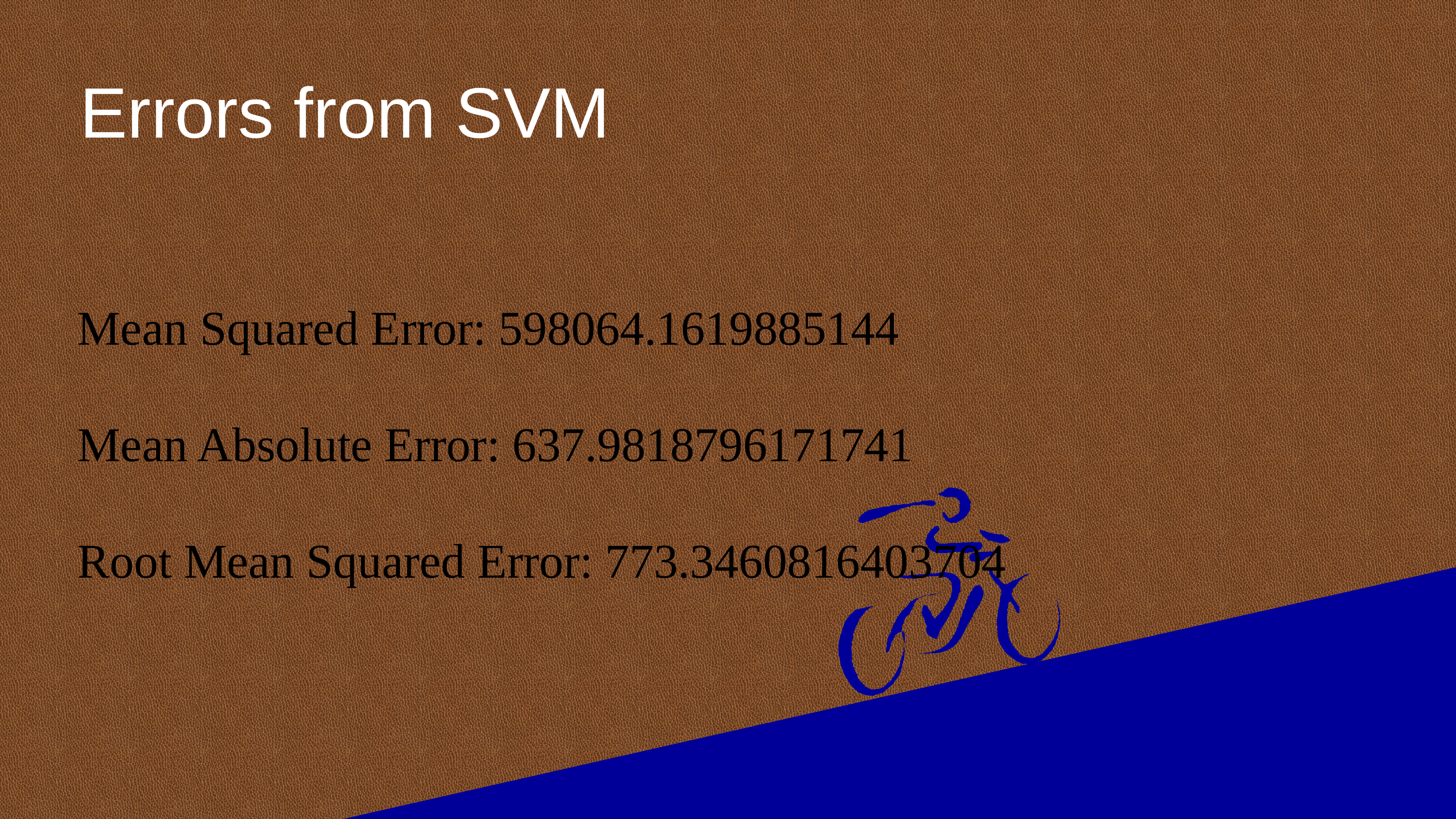

Errors from SVM
Mean Squared Error: 598064.1619885144

Mean Absolute Error: 637.9818796171741

Root Mean Squared Error: 773.3460816403704